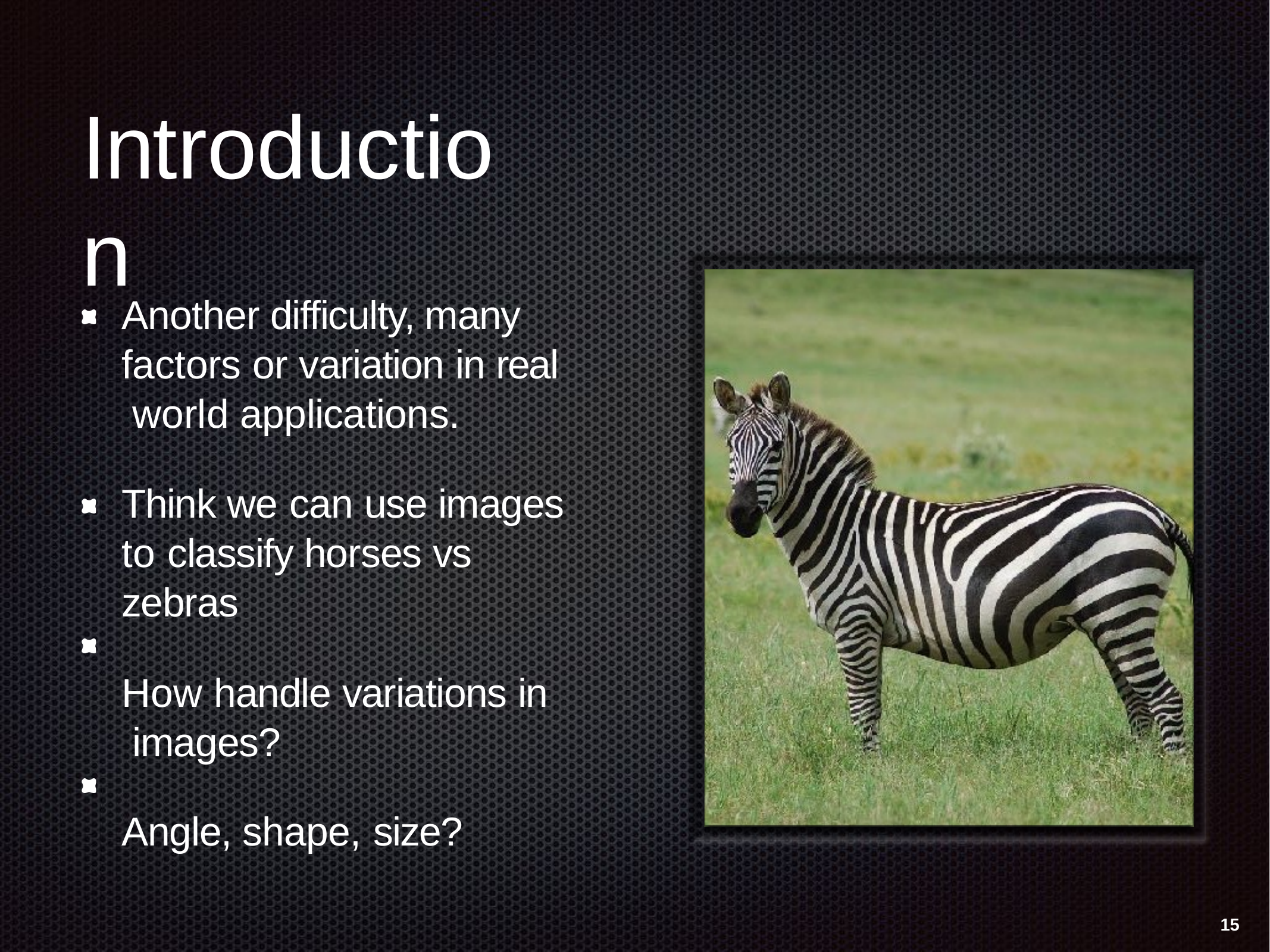

# Introduction

Another difficulty, many  factors or variation in real  world applications.
Think we can use images  to classify horses vs zebras
How handle variations in  images?
Angle, shape, size?

15